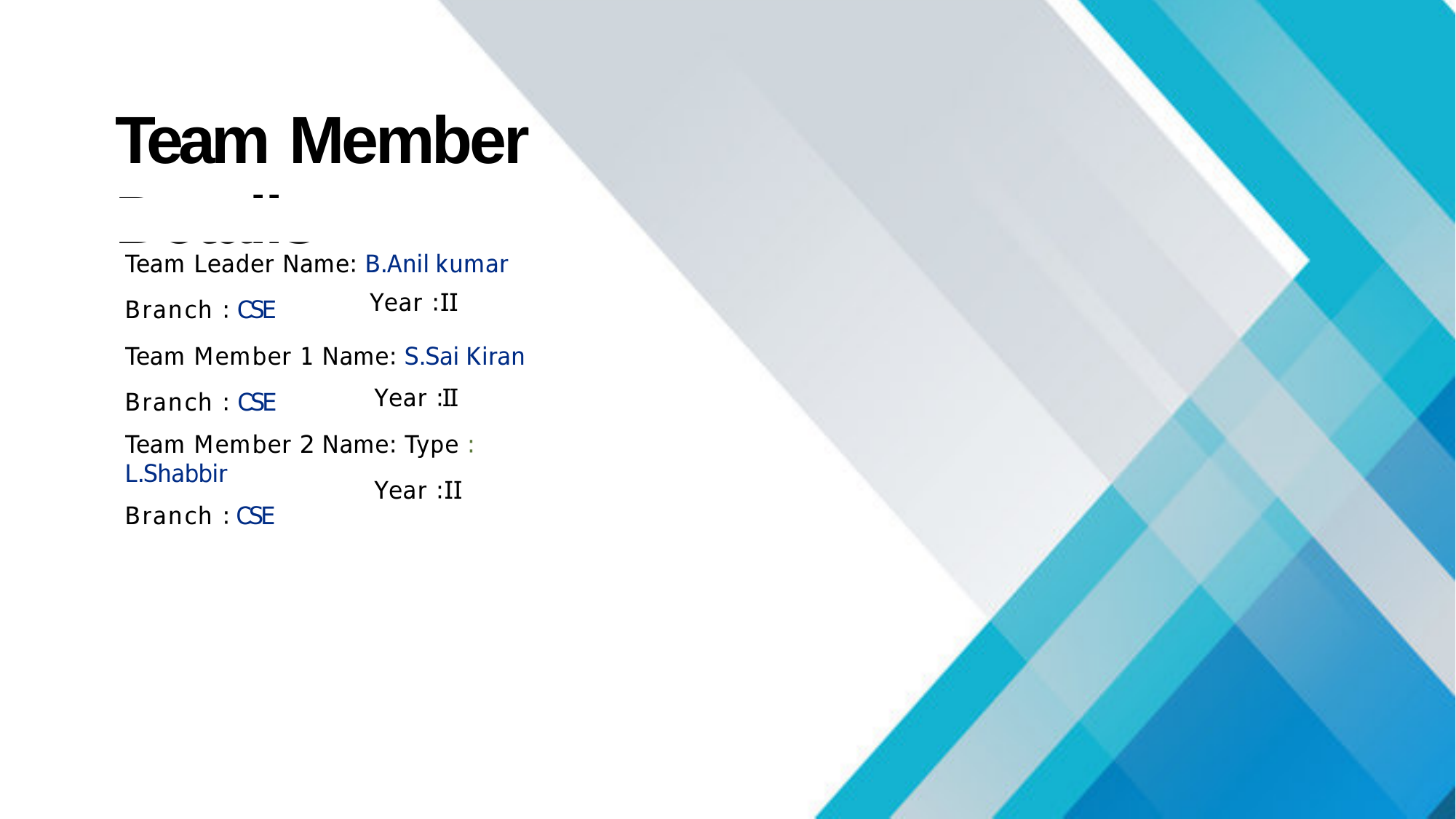

# Team Member Details

Team Leader Name: B.Anil kumar
Branch : CSE
Team Member 1 Name: S.Sai Kiran
Branch : CSE
Team Member 2 Name: Type : L.Shabbir
Branch : CSE

Year :II
Year :II
Year :II